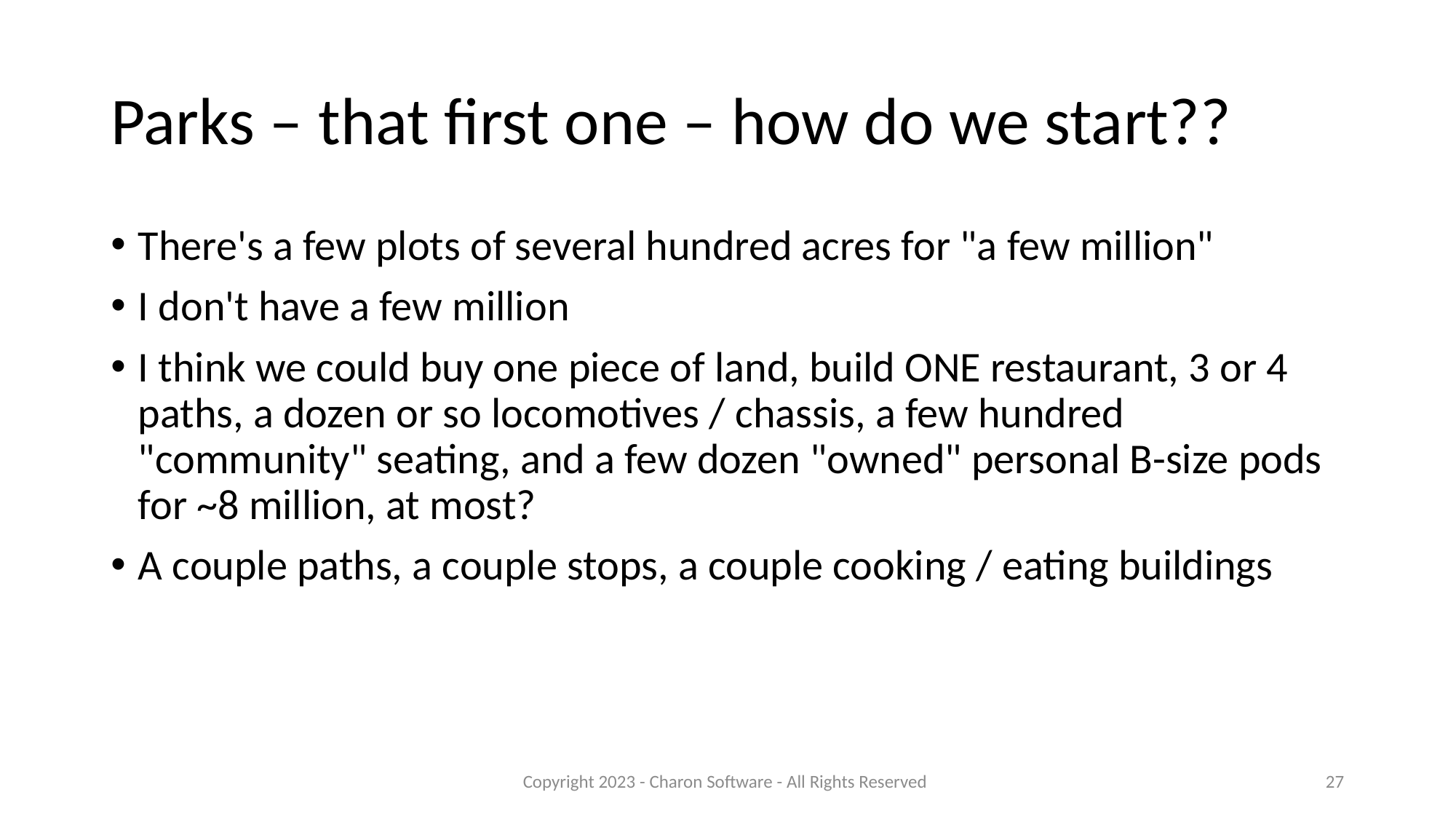

# Parks – that first one – how do we start??
There's a few plots of several hundred acres for "a few million"
I don't have a few million
I think we could buy one piece of land, build ONE restaurant, 3 or 4  paths, a dozen or so locomotives / chassis, a few hundred "community" seating, and a few dozen "owned" personal B-size pods for ~8 million, at most?
A couple paths, a couple stops, a couple cooking / eating buildings
Copyright 2023 - Charon Software - All Rights Reserved
27